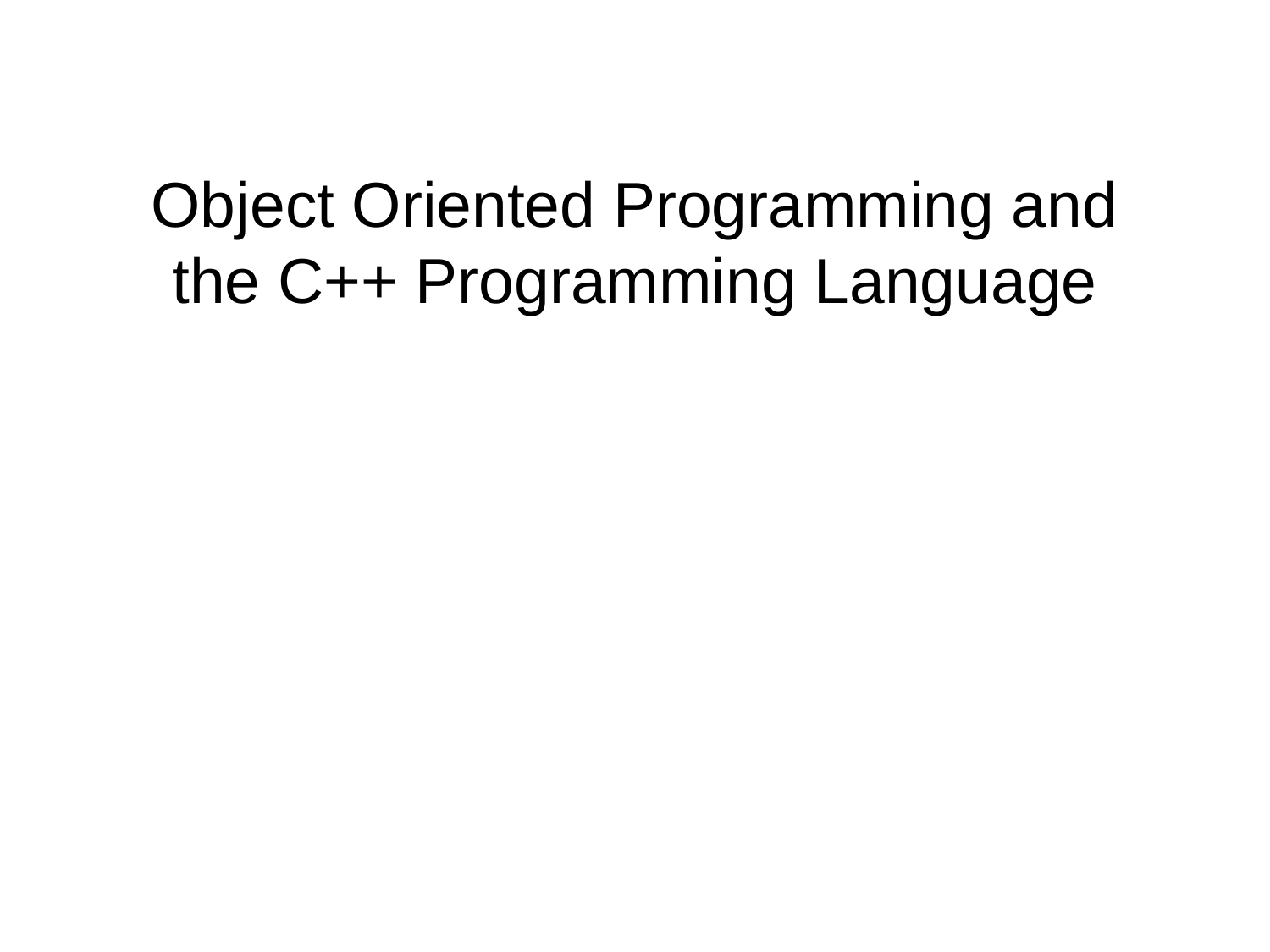

# Object Oriented Programming and the C++ Programming Language